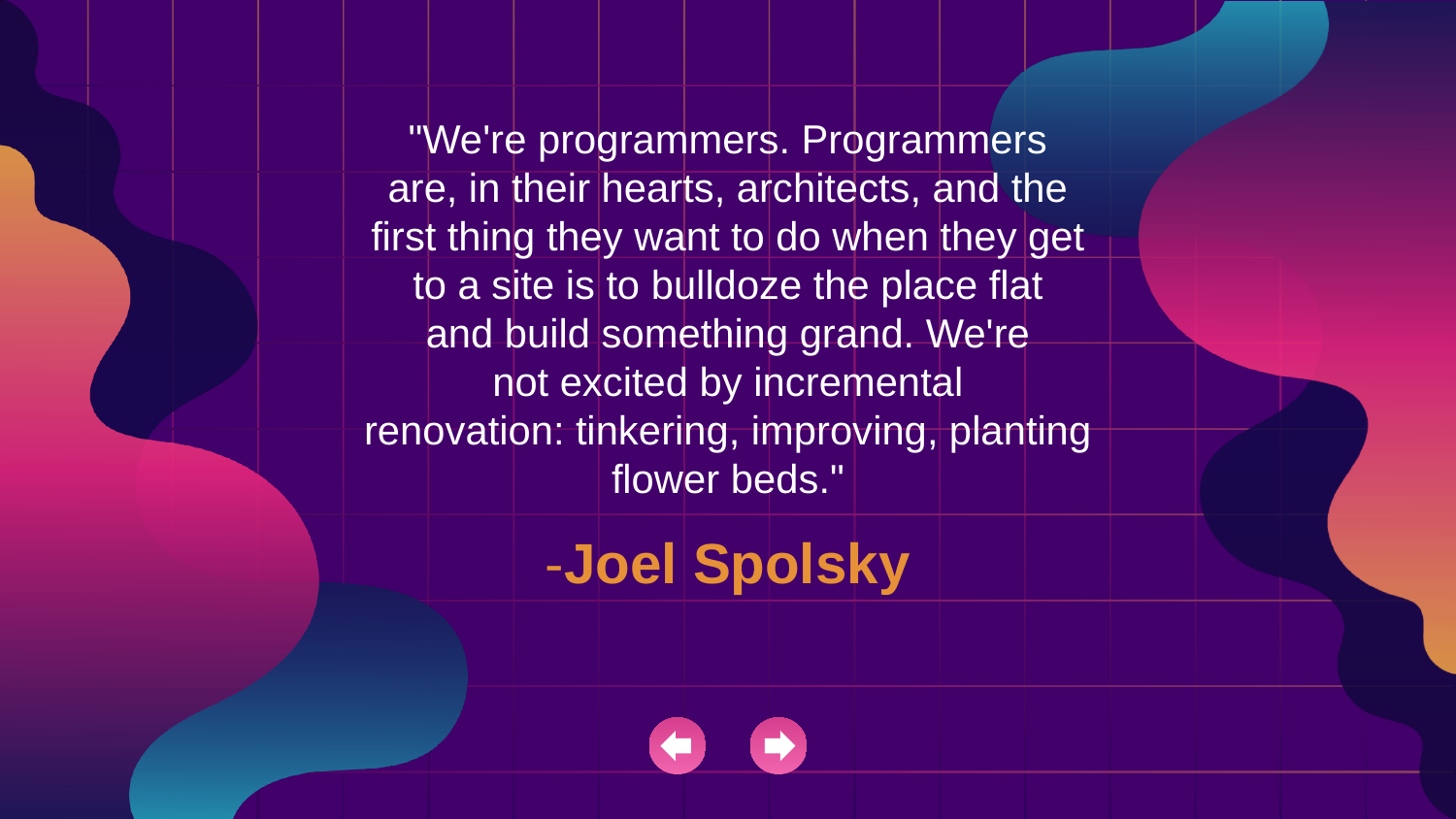

"We're programmers. Programmers are, in their hearts, architects, and the first thing they want to do when they get to a site is to bulldoze the place flat and build something grand. We're not excited by incremental renovation: tinkering, improving, planting flower beds."
# -Joel Spolsky